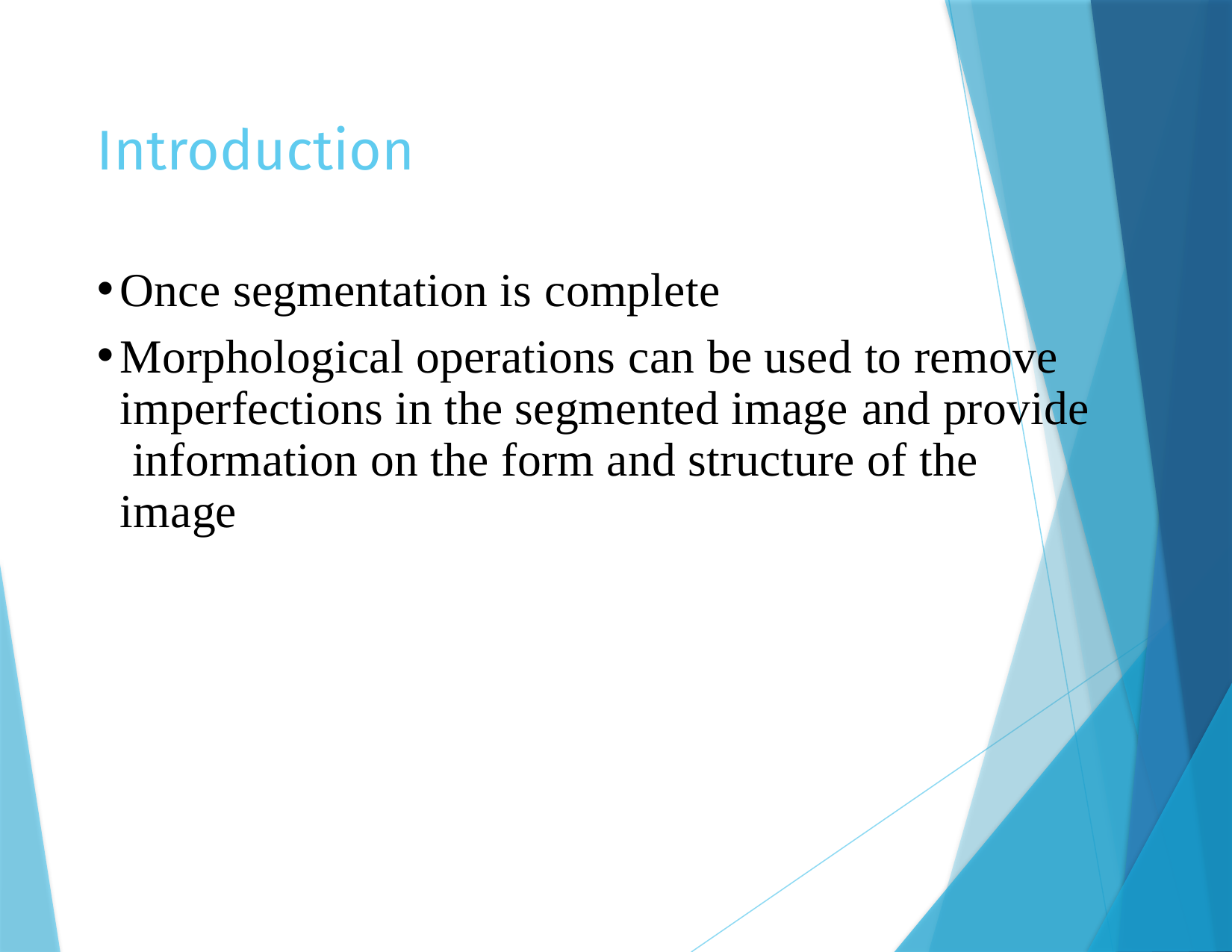

# Introduction
Once segmentation is complete
Morphological operations can be used to remove  imperfections in the segmented image and provide  information on the form and structure of the image